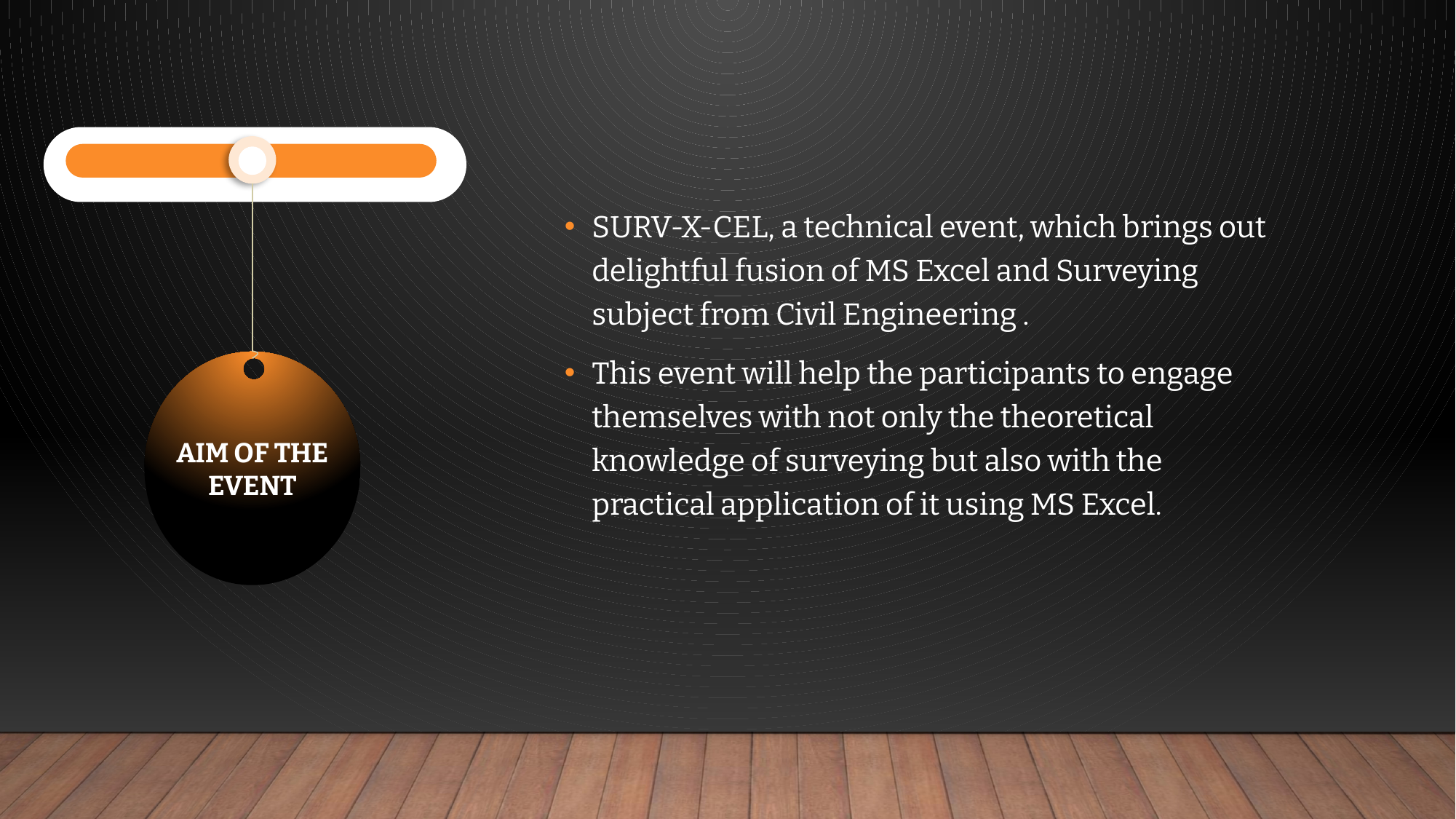

SURV-X-CEL, a technical event, which brings out delightful fusion of MS Excel and Surveying subject from Civil Engineering .
This event will help the participants to engage themselves with not only the theoretical knowledge of surveying but also with the practical application of it using MS Excel.

AIM OF THE EVENT